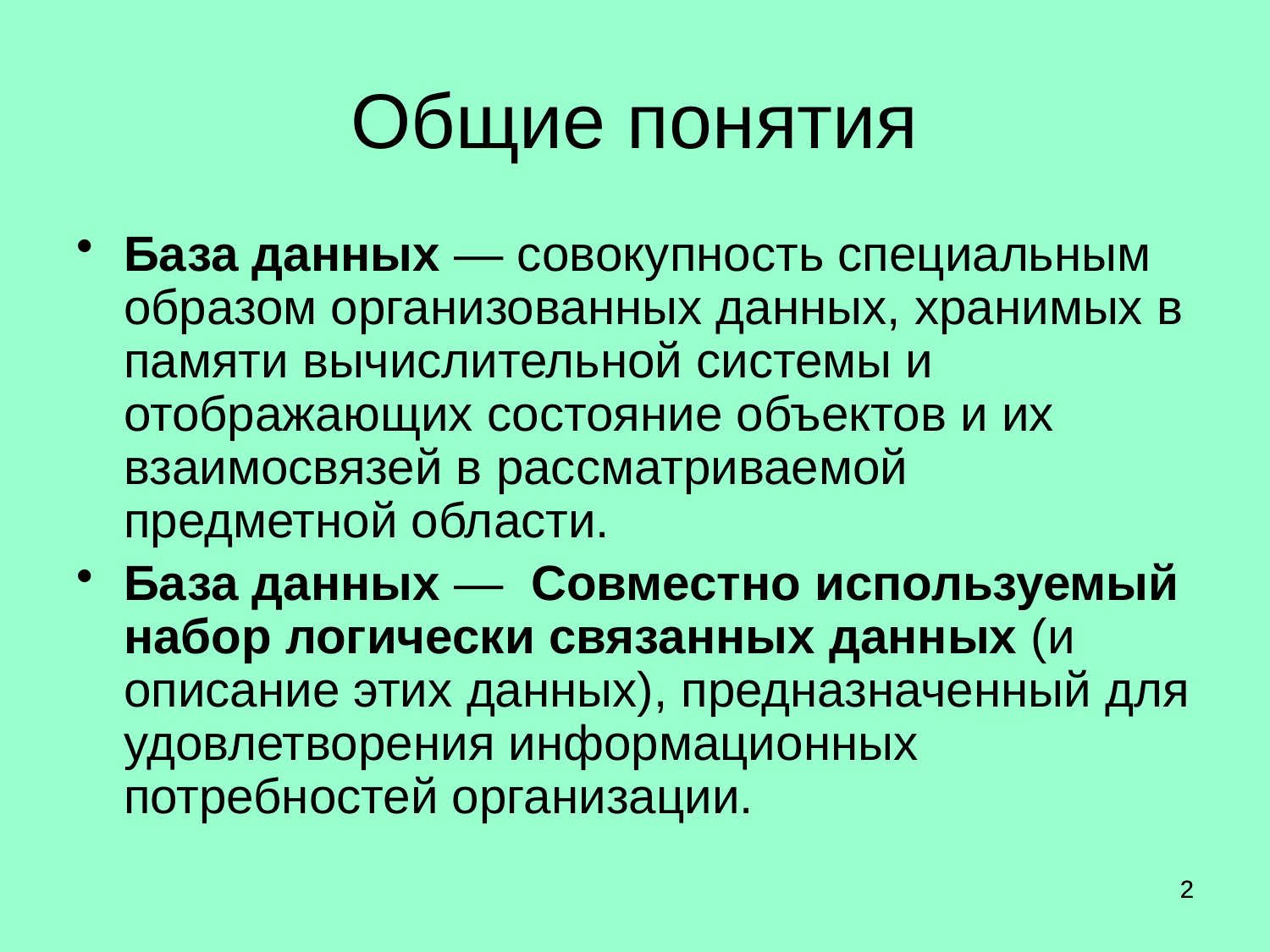

# Общие понятия
База данных — совокупность специальным образом организованных данных, хранимых в памяти вычислительной системы и отображающих состояние объектов и их взаимосвязей в рассматриваемой предметной области.
База данных —  Совместно используемый набор логически связанных данных (и описание этих данных), предназначенный для удовлетворения информационных потребностей организации.

2
2